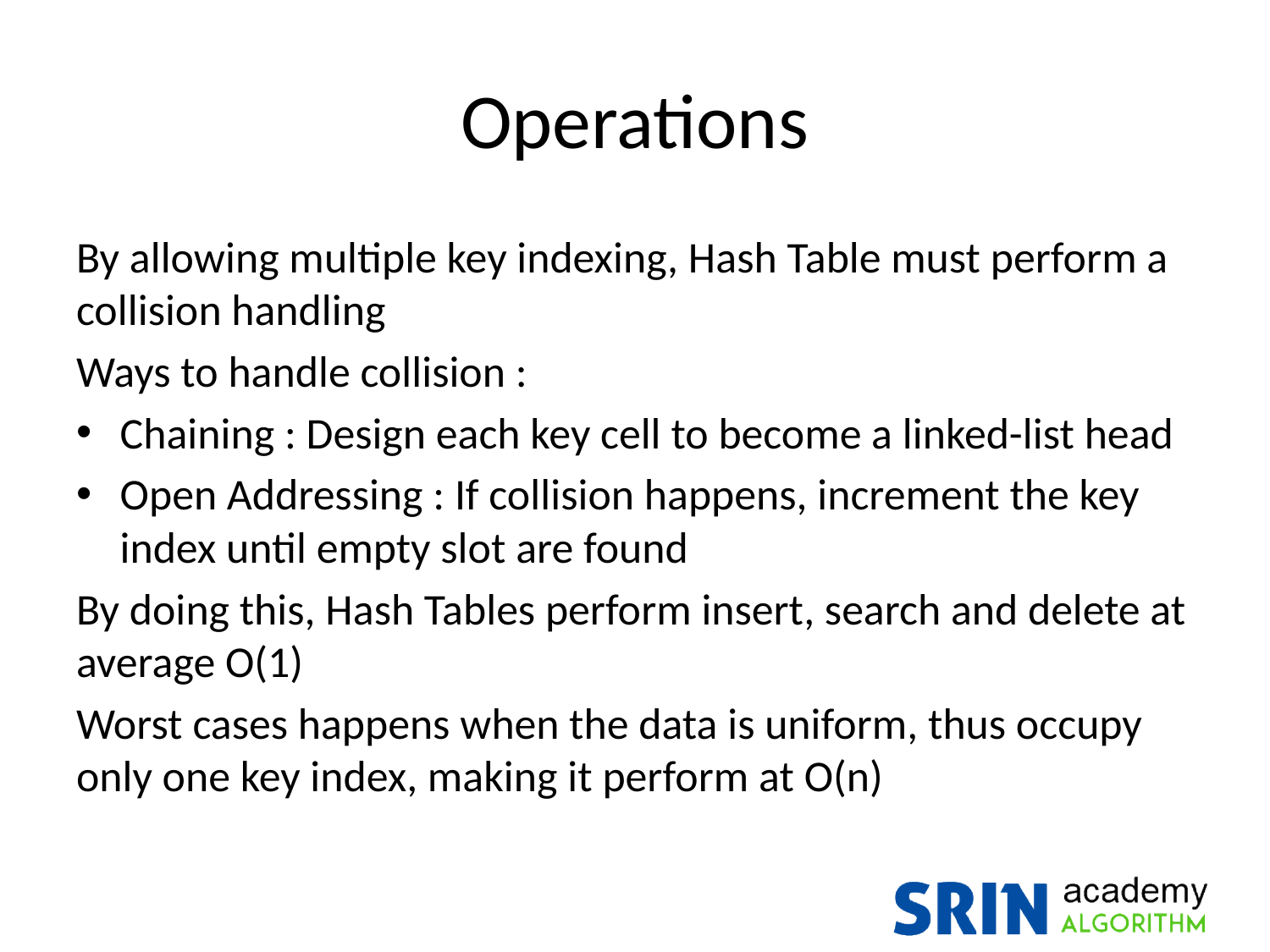

# Operations
By allowing multiple key indexing, Hash Table must perform a collision handling
Ways to handle collision :
Chaining : Design each key cell to become a linked-list head
Open Addressing : If collision happens, increment the key index until empty slot are found
By doing this, Hash Tables perform insert, search and delete at average O(1)
Worst cases happens when the data is uniform, thus occupy only one key index, making it perform at O(n)